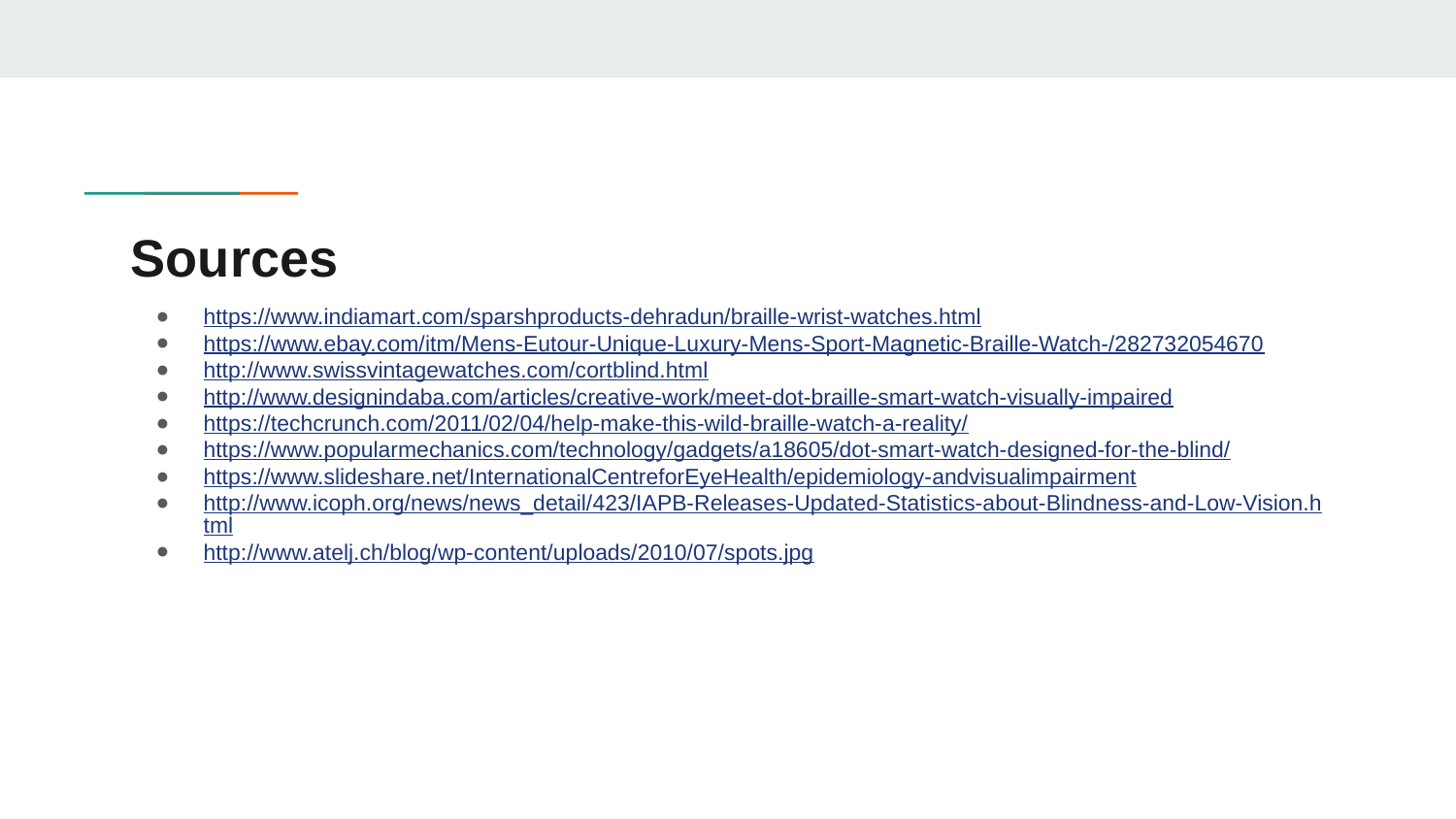

# Sources
https://www.indiamart.com/sparshproducts-dehradun/braille-wrist-watches.html
https://www.ebay.com/itm/Mens-Eutour-Unique-Luxury-Mens-Sport-Magnetic-Braille-Watch-/282732054670
http://www.swissvintagewatches.com/cortblind.html
http://www.designindaba.com/articles/creative-work/meet-dot-braille-smart-watch-visually-impaired
https://techcrunch.com/2011/02/04/help-make-this-wild-braille-watch-a-reality/
https://www.popularmechanics.com/technology/gadgets/a18605/dot-smart-watch-designed-for-the-blind/
https://www.slideshare.net/InternationalCentreforEyeHealth/epidemiology-andvisualimpairment
http://www.icoph.org/news/news_detail/423/IAPB-Releases-Updated-Statistics-about-Blindness-and-Low-Vision.html
http://www.atelj.ch/blog/wp-content/uploads/2010/07/spots.jpg